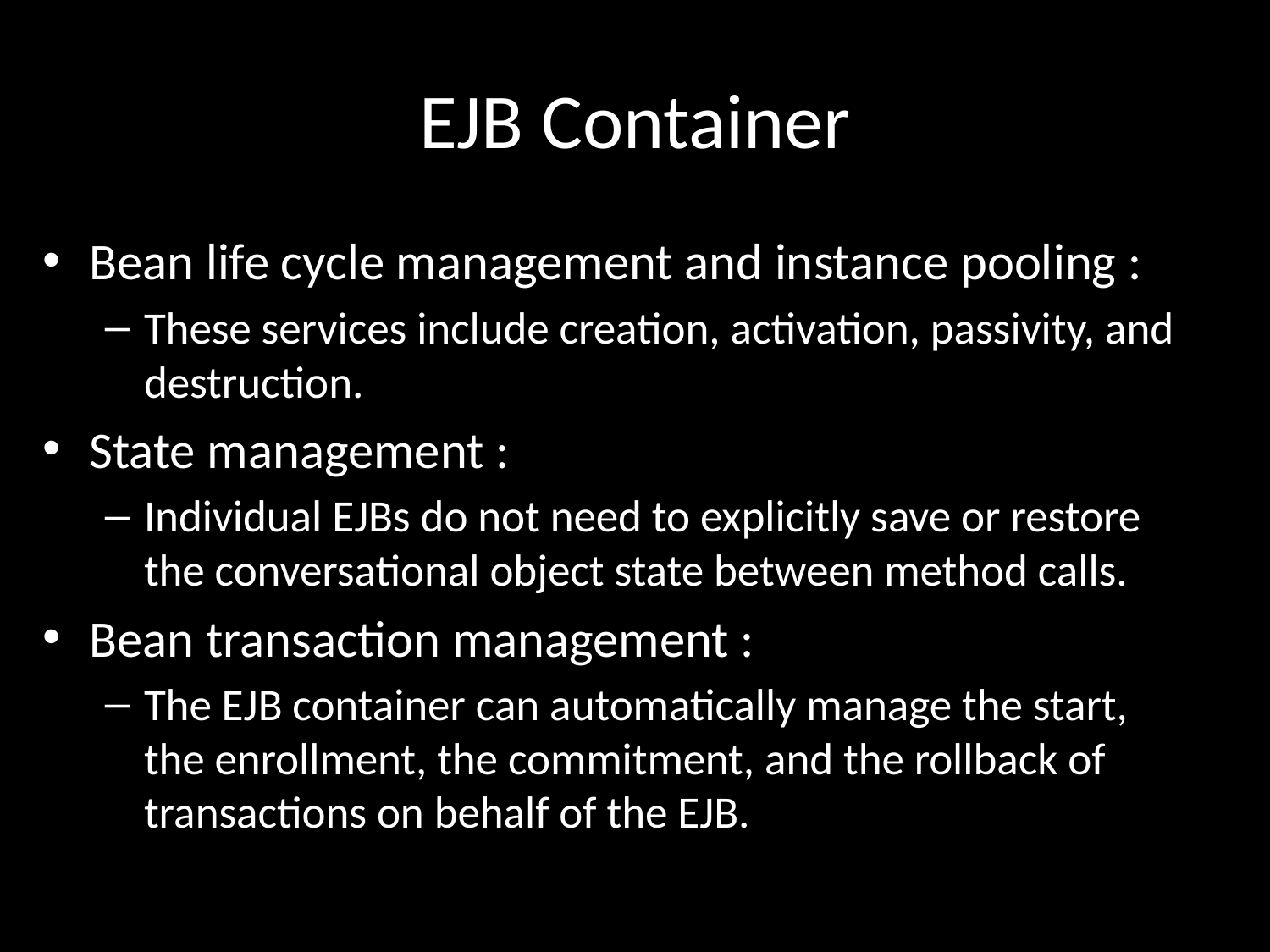

# EJB Container
Bean life cycle management and instance pooling :
These services include creation, activation, passivity, and destruction.
State management :
Individual EJBs do not need to explicitly save or restore the conversational object state between method calls.
Bean transaction management :
The EJB container can automatically manage the start, the enrollment, the commitment, and the rollback of transactions on behalf of the EJB.